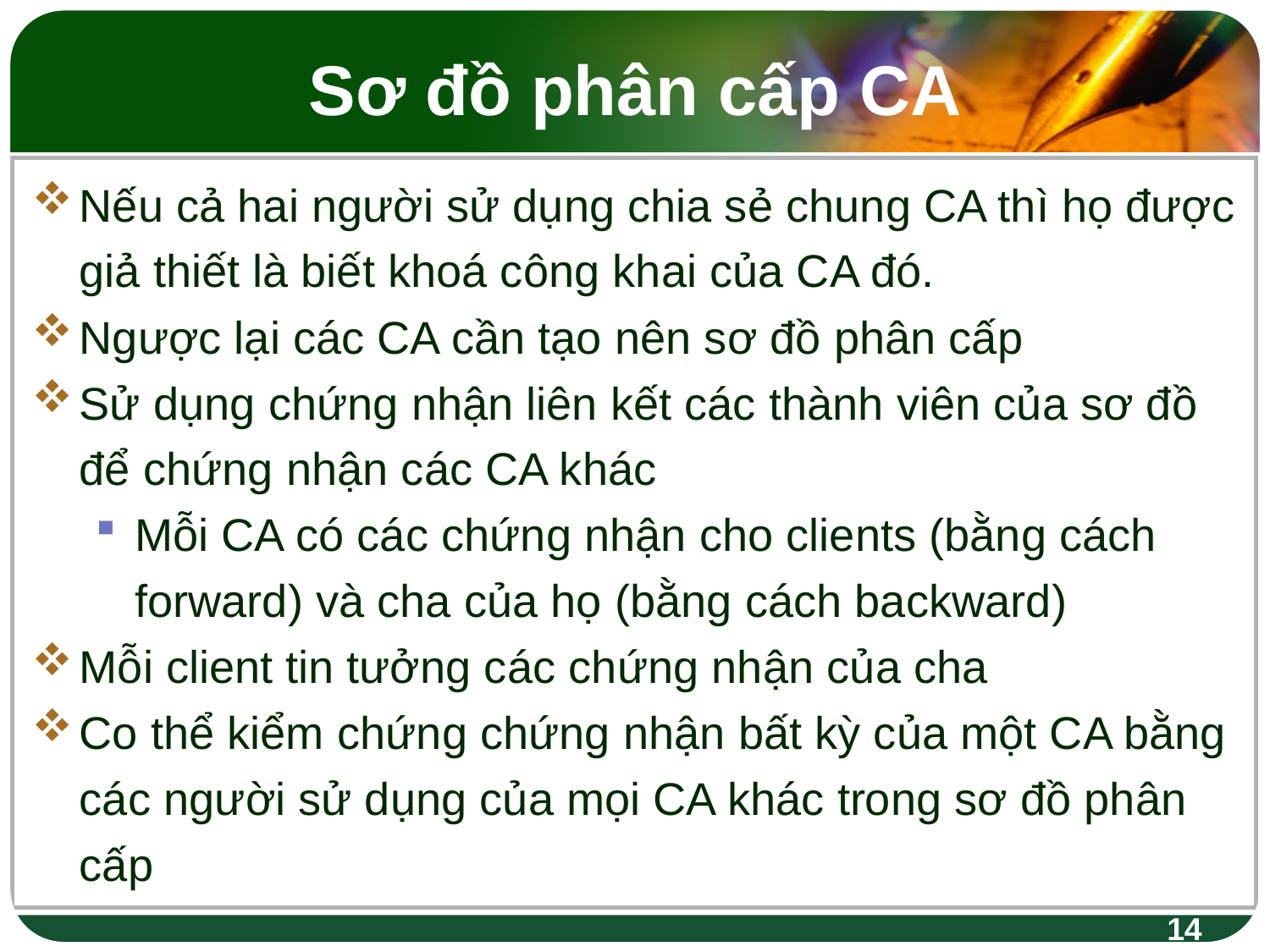

# Sơ đồ phân cấp CA
Nếu cả hai người sử dụng chia sẻ chung CA thì họ được giả thiết là biết khoá công khai của CA đó.
Ngược lại các CA cần tạo nên sơ đồ phân cấp
Sử dụng chứng nhận liên kết các thành viên của sơ đồ để chứng nhận các CA khác
Mỗi CA có các chứng nhận cho clients (bằng cách forward) và cha của họ (bằng cách backward)
Mỗi client tin tưởng các chứng nhận của cha
Co thể kiểm chứng chứng nhận bất kỳ của một CA bằng các người sử dụng của mọi CA khác trong sơ đồ phân cấp